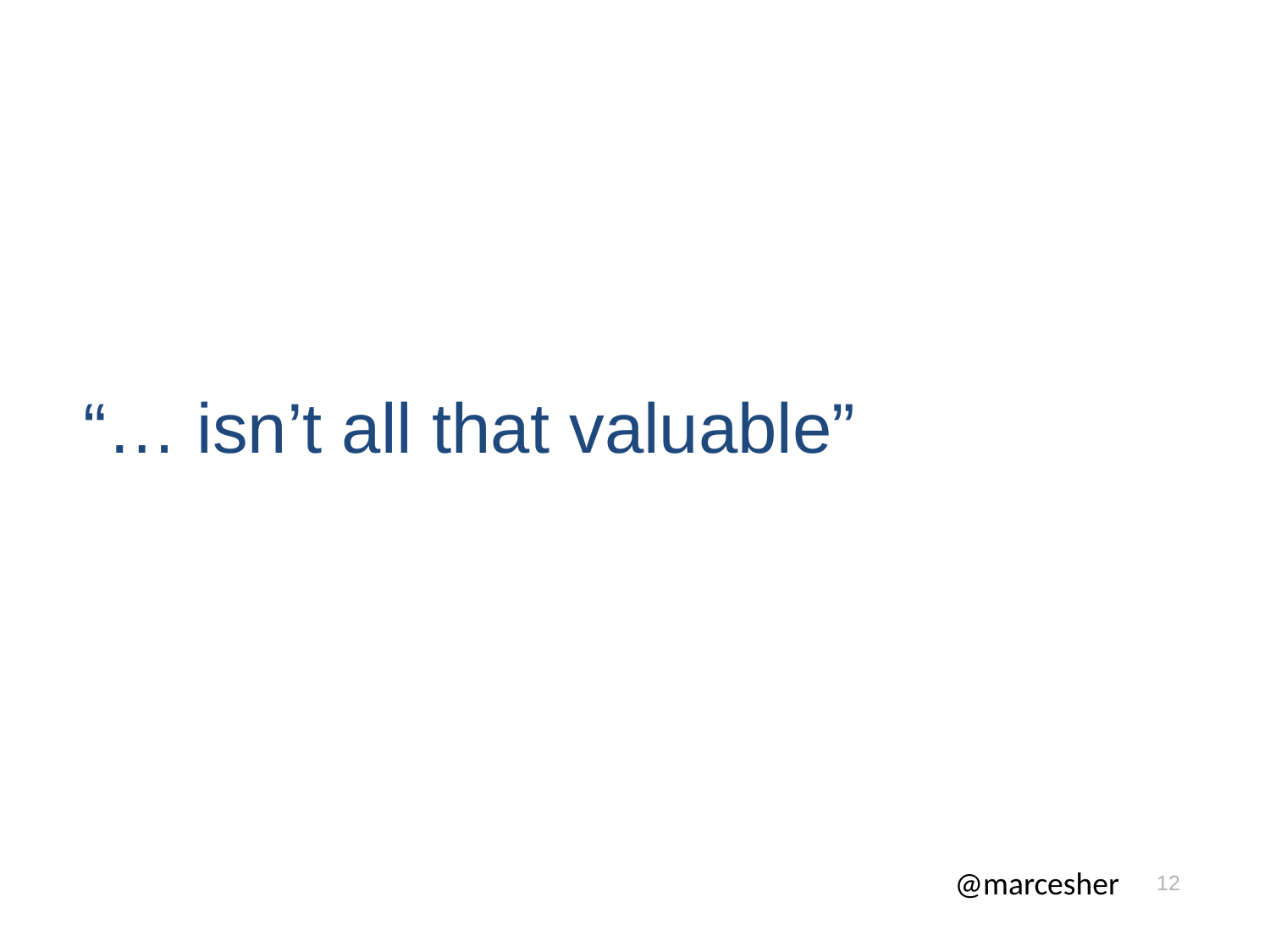

# “… isn’t all that valuable”

12